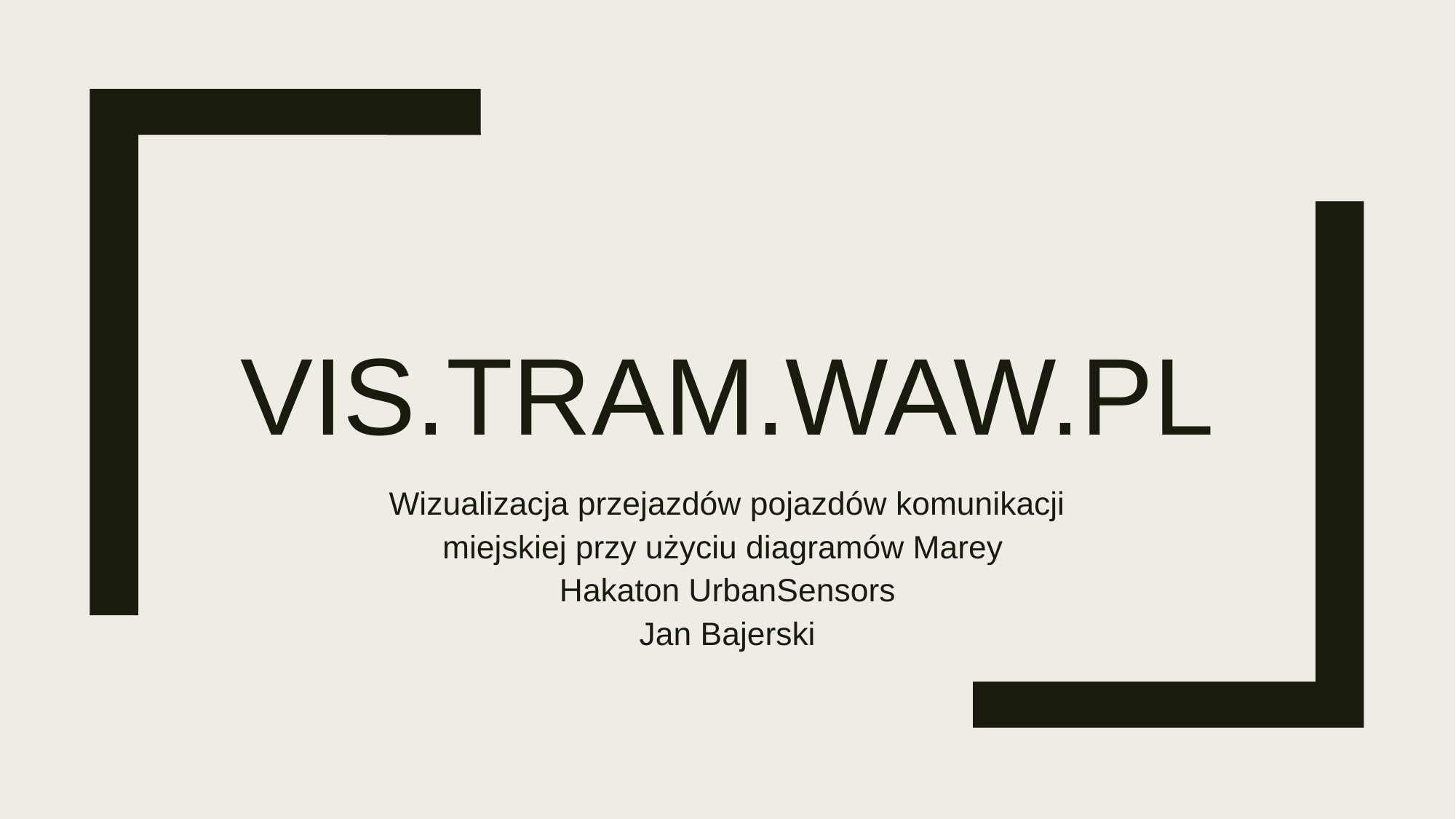

# Vis.tram.waw.pl
Wizualizacja przejazdów pojazdów komunikacji miejskiej przy użyciu diagramów Marey
Hakaton UrbanSensors
Jan Bajerski